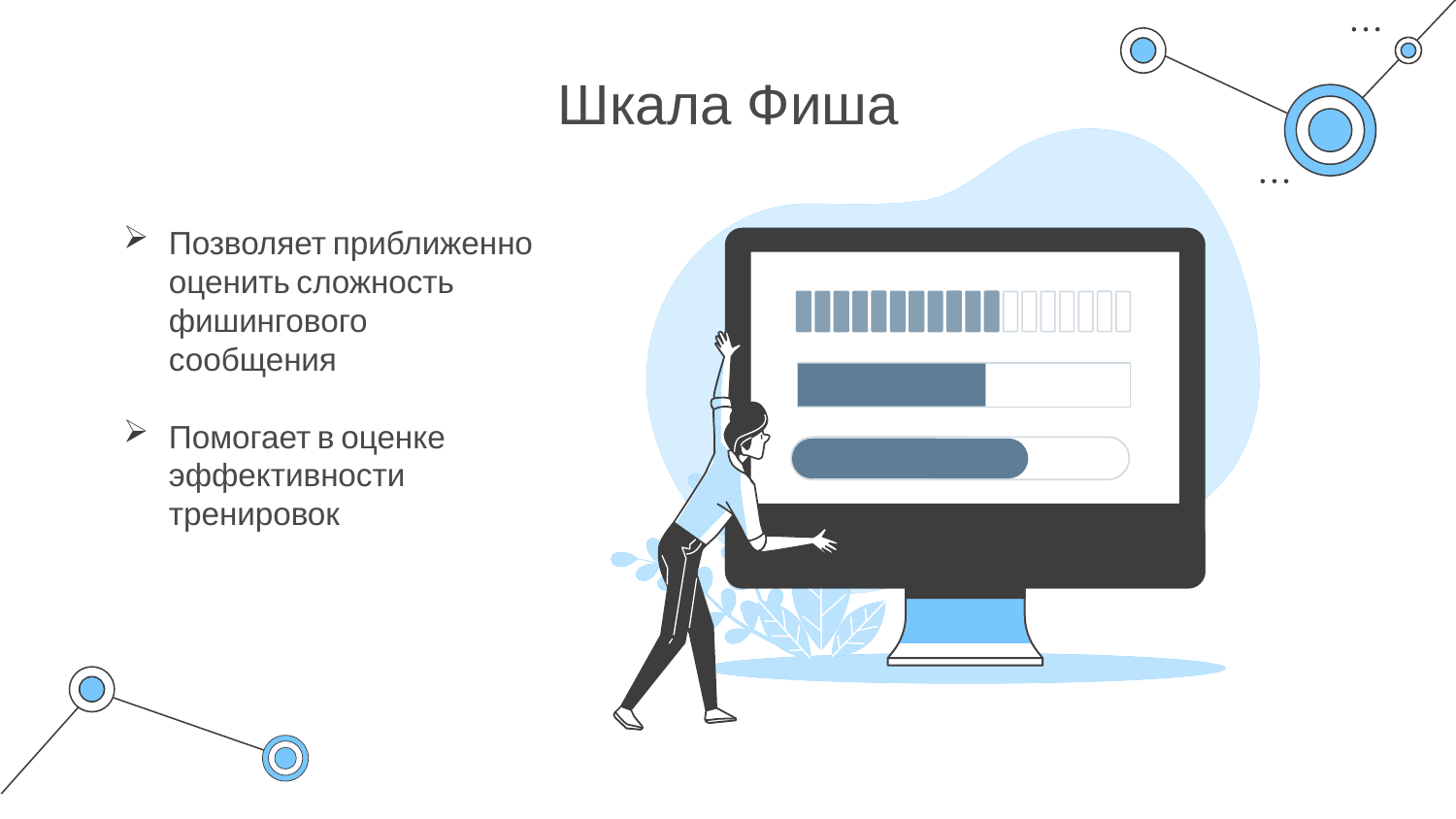

# Шкала Фиша

Позволяет приближенно оценить сложность фишингового сообщения
Помогает в оценке эффективности тренировок